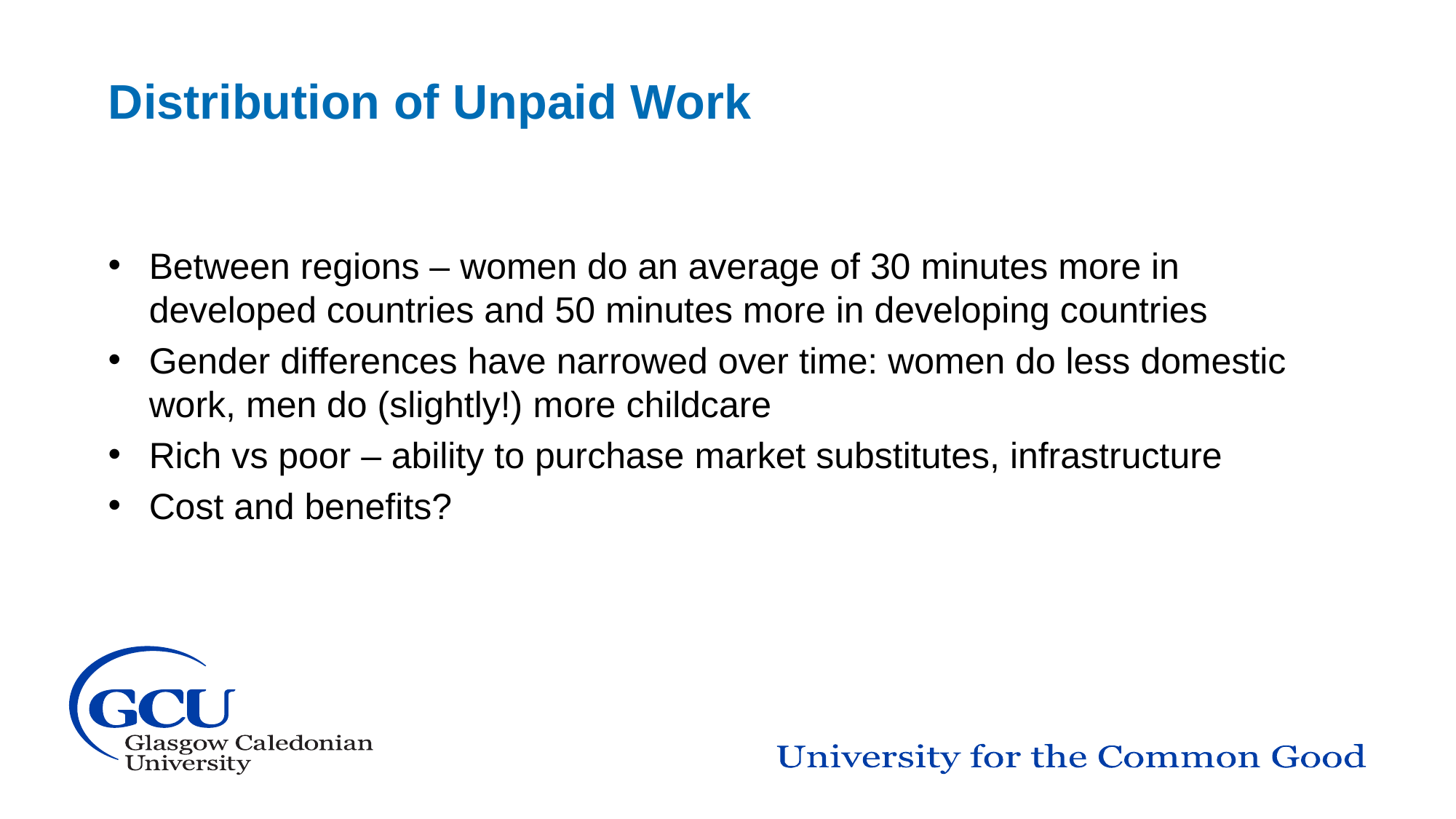

Distribution of Unpaid Work
Between regions – women do an average of 30 minutes more in developed countries and 50 minutes more in developing countries
Gender differences have narrowed over time: women do less domestic work, men do (slightly!) more childcare
Rich vs poor – ability to purchase market substitutes, infrastructure
Cost and benefits?